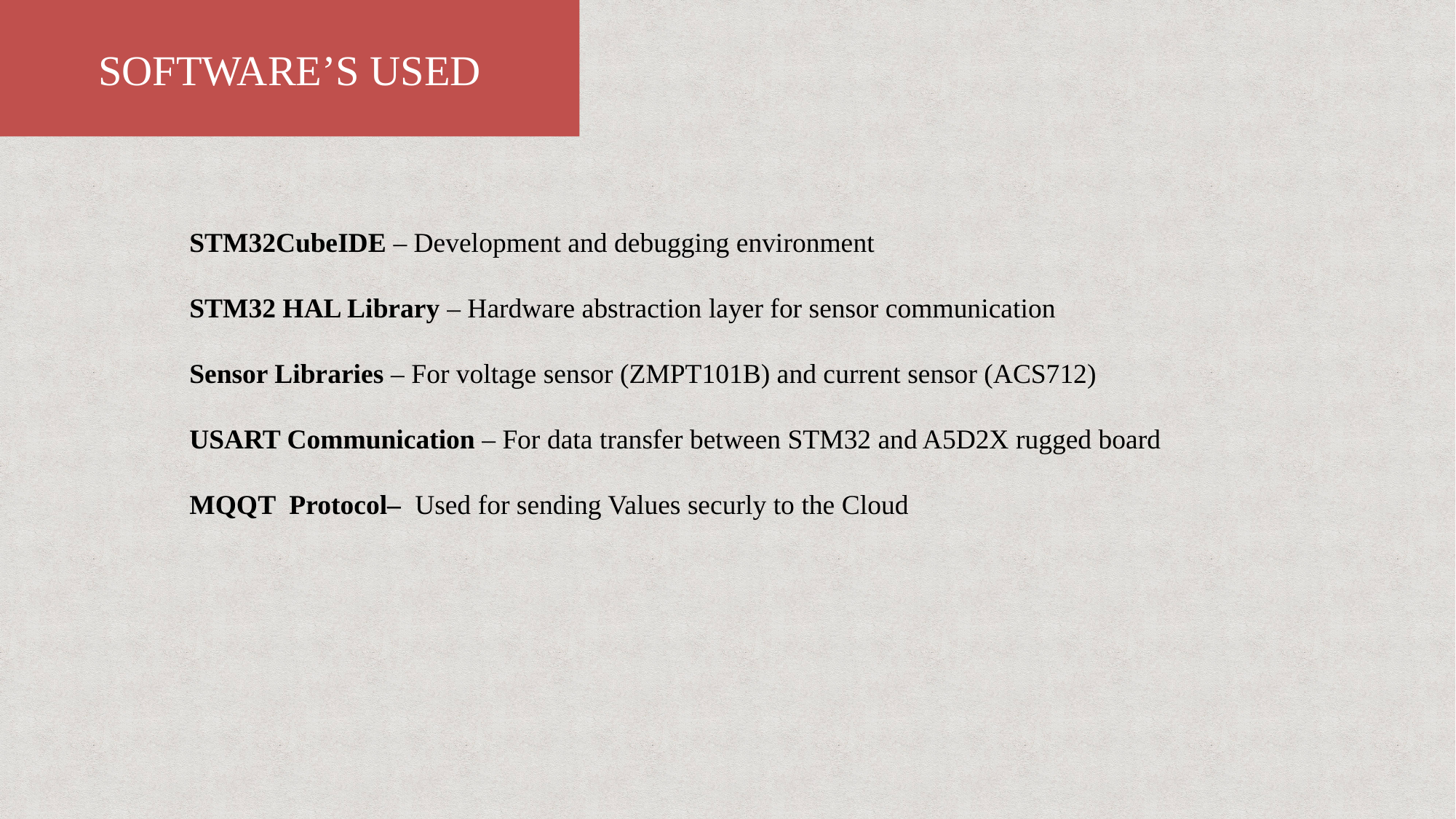

SOFTWARE’S USED
STM32CubeIDE – Development and debugging environment
STM32 HAL Library – Hardware abstraction layer for sensor communication
Sensor Libraries – For voltage sensor (ZMPT101B) and current sensor (ACS712)
USART Communication – For data transfer between STM32 and A5D2X rugged board
MQQT  Protocol–  Used for sending Values securly to the Cloud